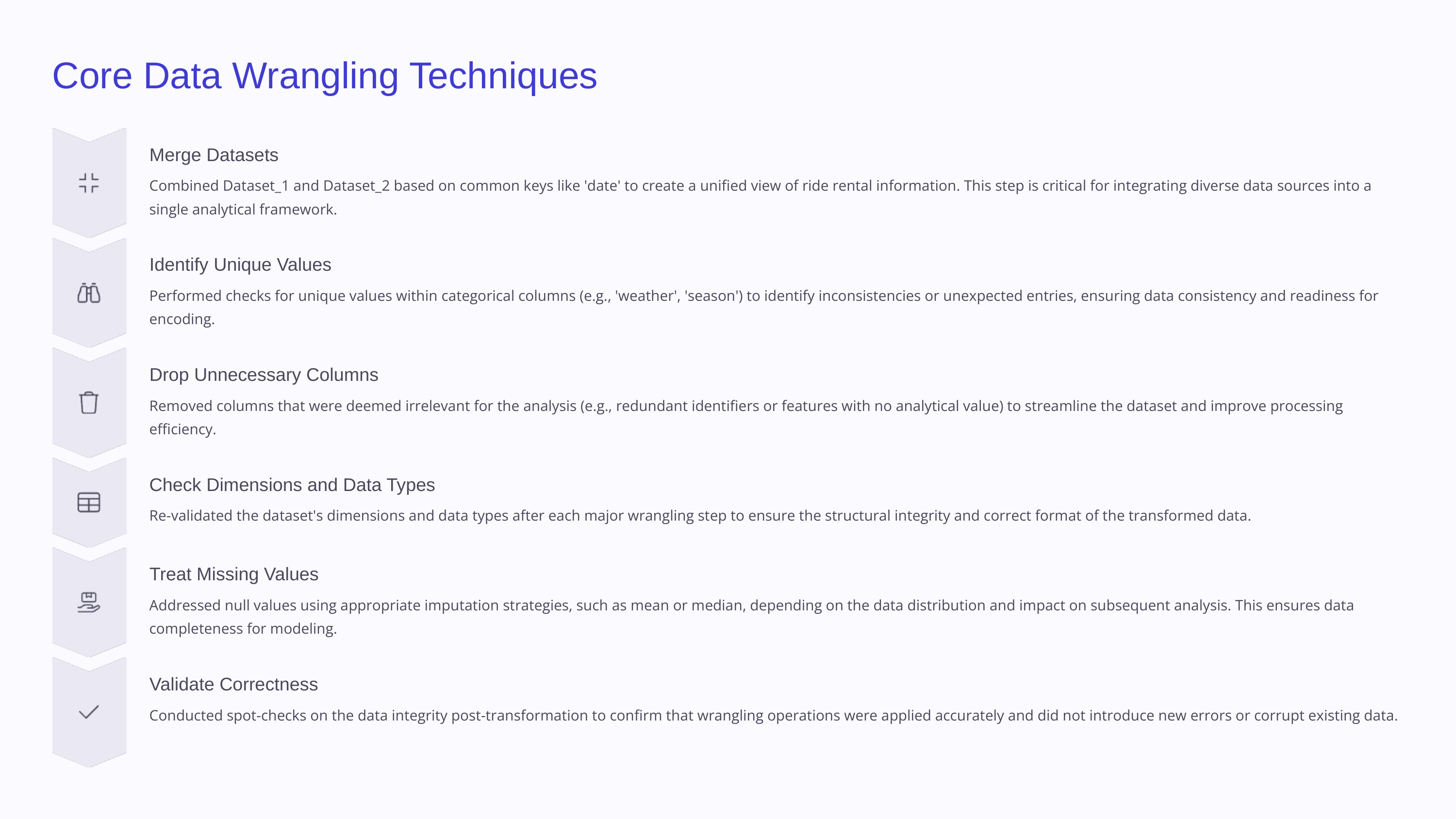

Core Data Wrangling Techniques

Merge Datasets
Combined Dataset_1 and Dataset_2 based on common keys like 'date' to create a unified view of ride rental information. This step is critical for integrating diverse data sources into a single analytical framework.

Identify Unique Values
Performed checks for unique values within categorical columns (e.g., 'weather', 'season') to identify inconsistencies or unexpected entries, ensuring data consistency and readiness for encoding.

Drop Unnecessary Columns
Removed columns that were deemed irrelevant for the analysis (e.g., redundant identifiers or features with no analytical value) to streamline the dataset and improve processing efficiency.

Check Dimensions and Data Types
Re-validated the dataset's dimensions and data types after each major wrangling step to ensure the structural integrity and correct format of the transformed data.

Treat Missing Values
Addressed null values using appropriate imputation strategies, such as mean or median, depending on the data distribution and impact on subsequent analysis. This ensures data completeness for modeling.

Validate Correctness
Conducted spot-checks on the data integrity post-transformation to confirm that wrangling operations were applied accurately and did not introduce new errors or corrupt existing data.